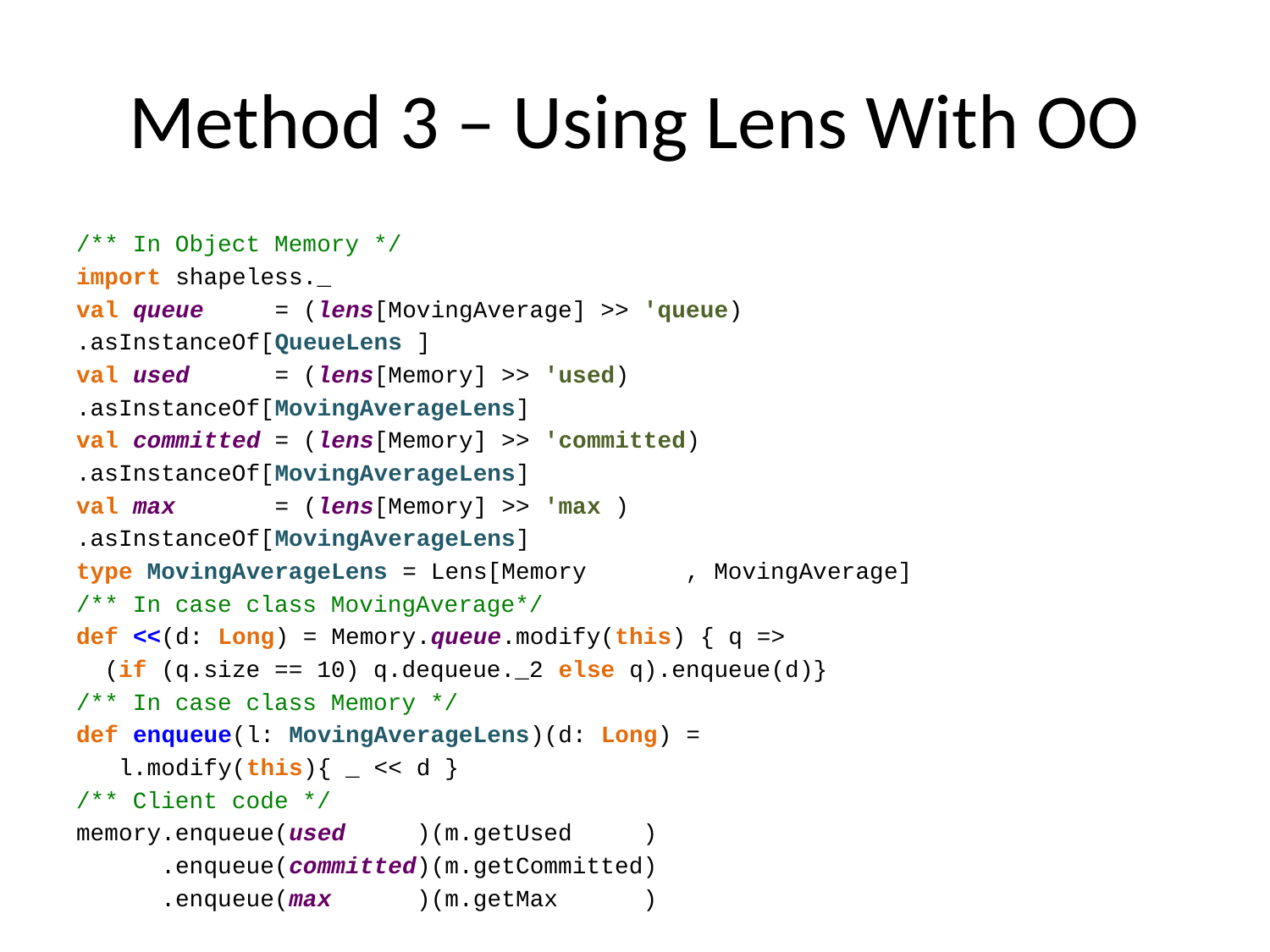

# Method 3 – Using Lens With OO
/** In Object Memory */
import shapeless._
val queue     = (lens[MovingAverage] >> 'queue)
.asInstanceOf[QueueLens ]
val used      = (lens[Memory] >> 'used)
.asInstanceOf[MovingAverageLens]
val committed = (lens[Memory] >> 'committed)
.asInstanceOf[MovingAverageLens]
val max       = (lens[Memory] >> 'max )
.asInstanceOf[MovingAverageLens]type QueueLens
type MovingAverageLens = Lens[Memory       , MovingAverage]
/** In case class MovingAverage*/
def <<(d: Long) = Memory.queue.modify(this) { q =>
  (if (q.size == 10) q.dequeue._2 else q).enqueue(d)}
/** In case class Memory */
def enqueue(l: MovingAverageLens)(d: Long) =
   l.modify(this){ _ << d }
/** Client code */
memory.enqueue(used     )(m.getUsed     )
      .enqueue(committed)(m.getCommitted)
      .enqueue(max      )(m.getMax      )